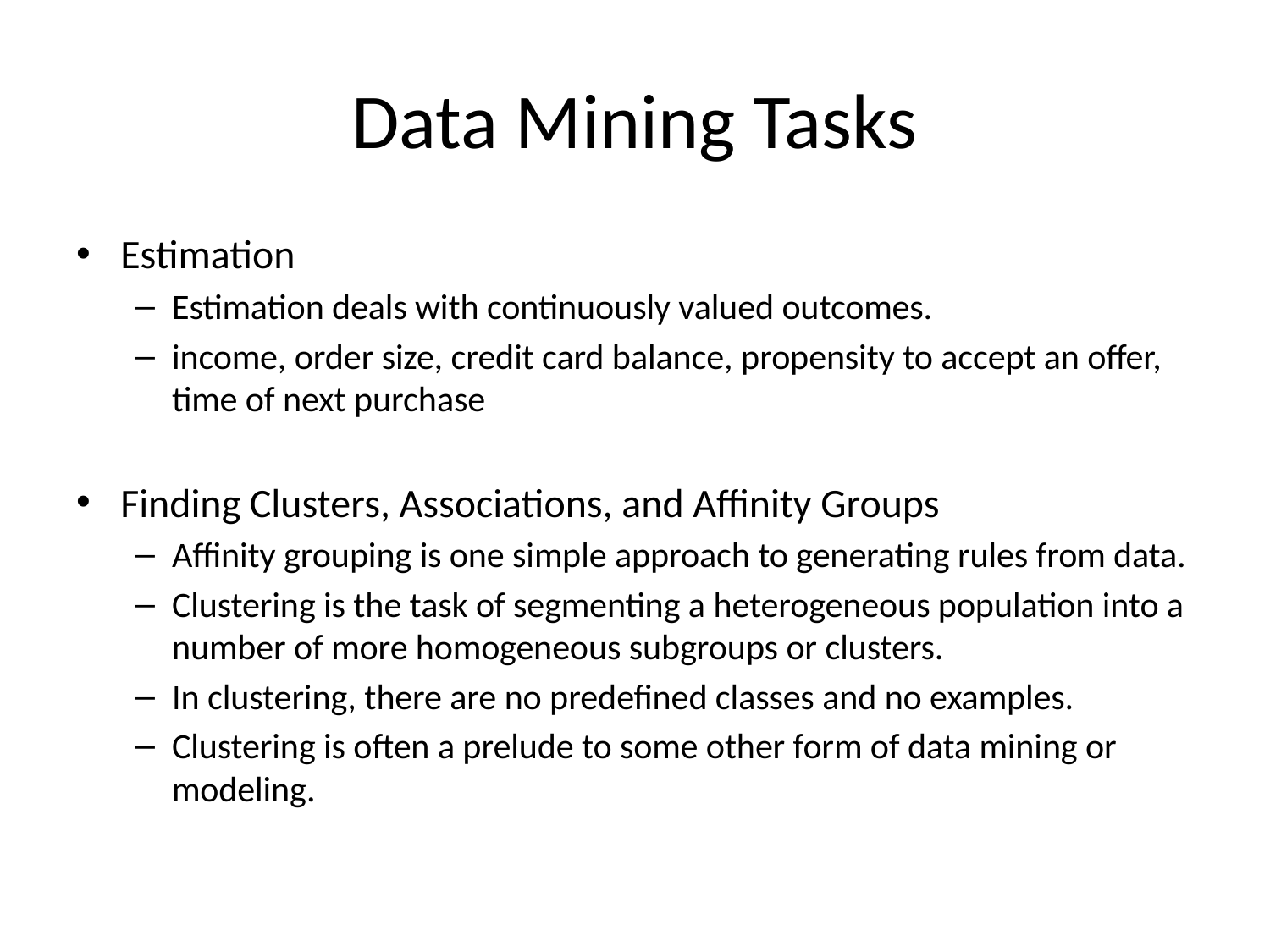

# Data Mining Tasks
Estimation
Estimation deals with continuously valued outcomes.
income, order size, credit card balance, propensity to accept an offer, time of next purchase

Finding Clusters, Associations, and Affinity Groups
Affinity grouping is one simple approach to generating rules from data.
Clustering is the task of segmenting a heterogeneous population into a number of more homogeneous subgroups or clusters.
In clustering, there are no predefined classes and no examples.
Clustering is often a prelude to some other form of data mining or modeling.